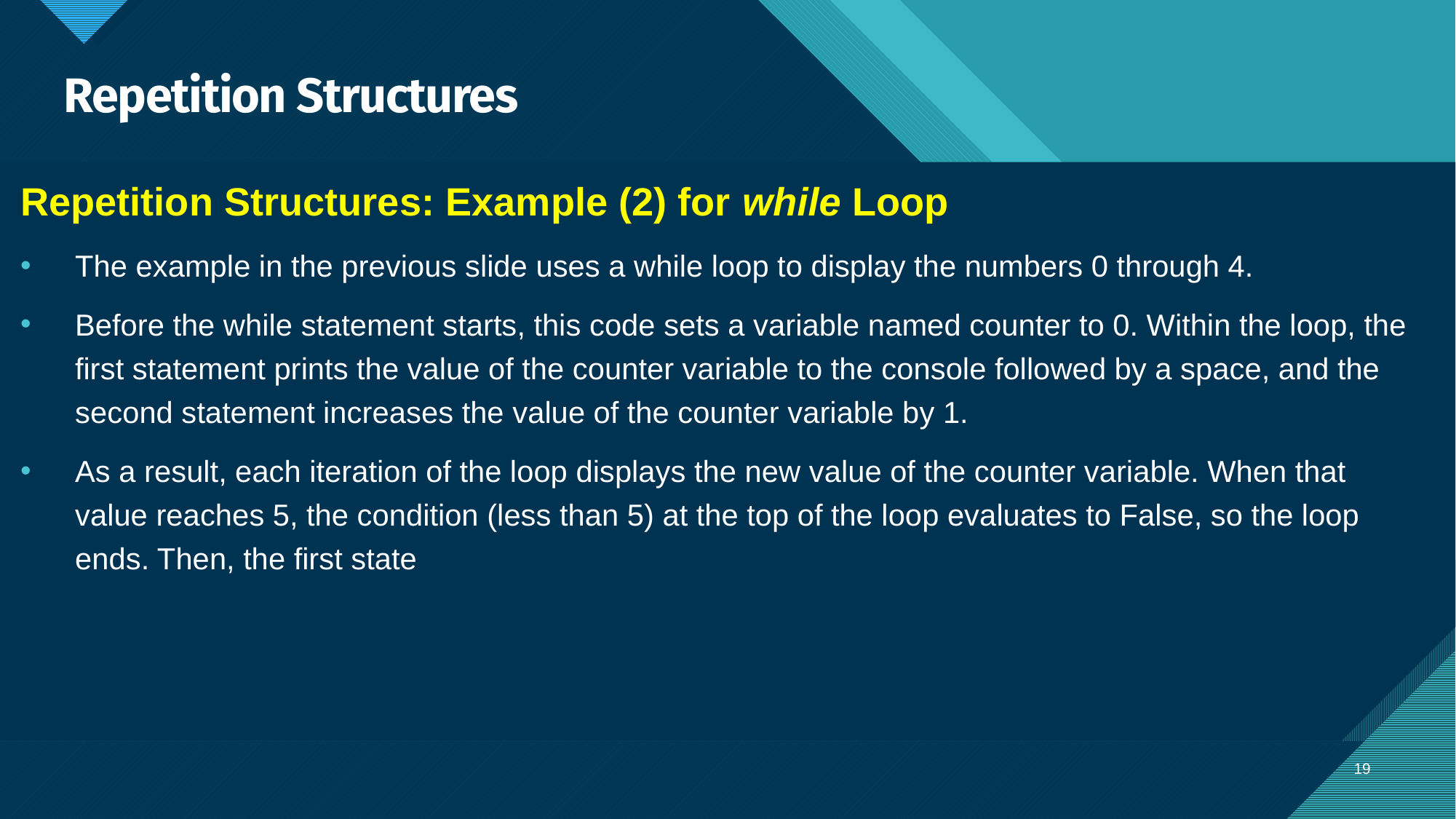

# Repetition Structures
Repetition Structures: Example (2) for while Loop
The example in the previous slide uses a while loop to display the numbers 0 through 4.
Before the while statement starts, this code sets a variable named counter to 0. Within the loop, the first statement prints the value of the counter variable to the console followed by a space, and the second statement increases the value of the counter variable by 1.
As a result, each iteration of the loop displays the new value of the counter variable. When that value reaches 5, the condition (less than 5) at the top of the loop evaluates to False, so the loop ends. Then, the first state

19